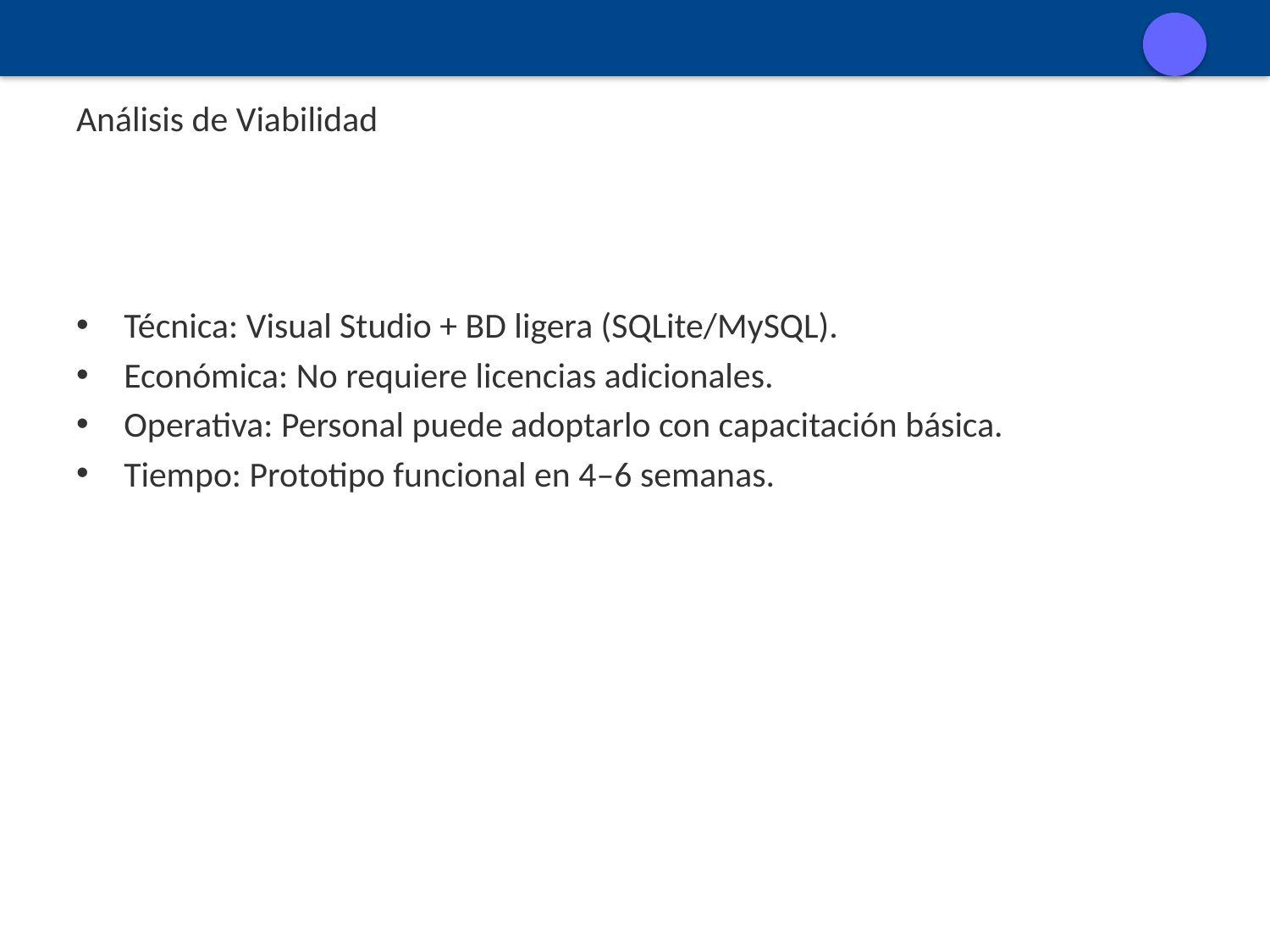

# Análisis de Viabilidad

Técnica: Visual Studio + BD ligera (SQLite/MySQL).
Económica: No requiere licencias adicionales.
Operativa: Personal puede adoptarlo con capacitación básica.
Tiempo: Prototipo funcional en 4–6 semanas.